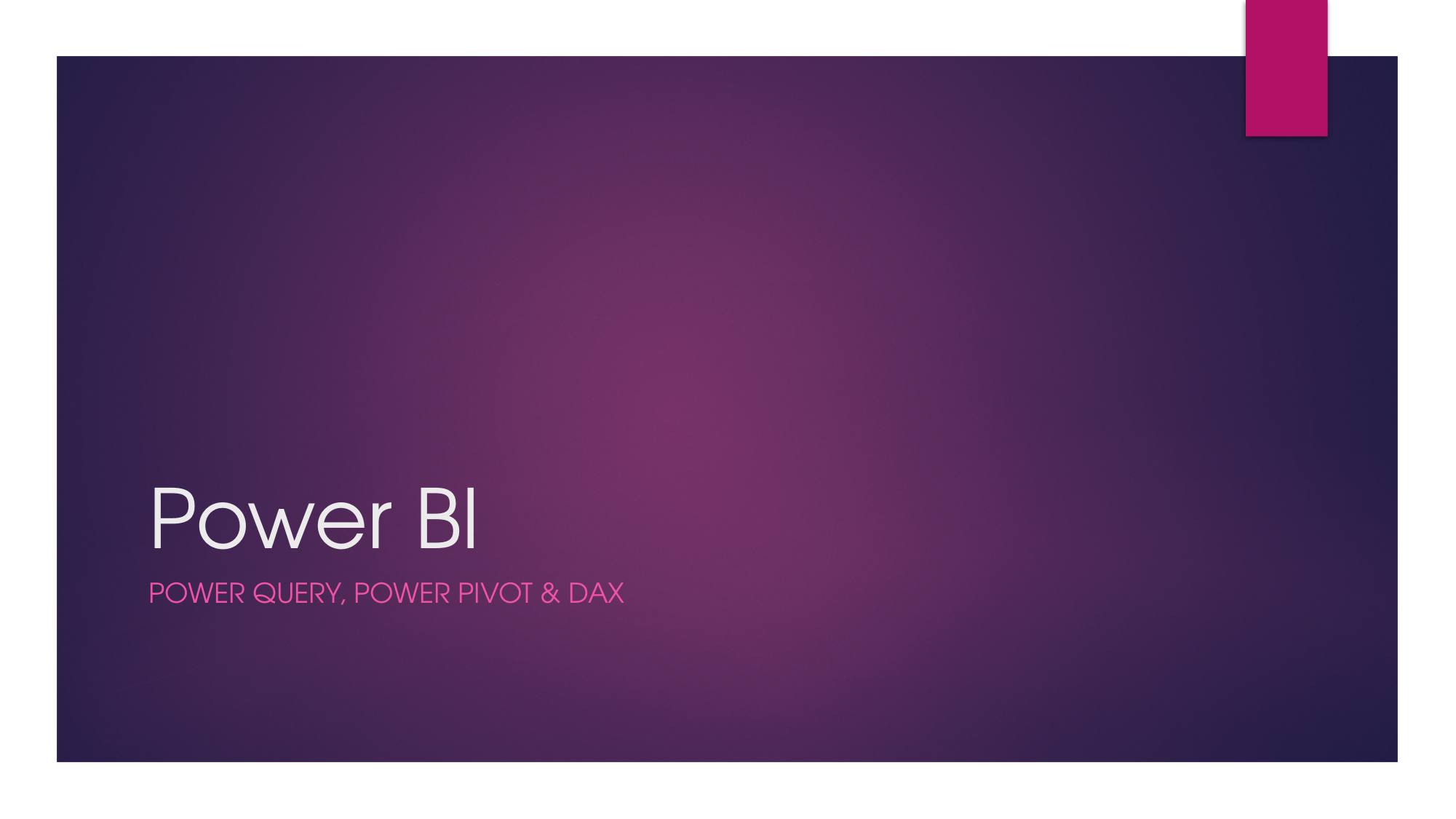

# Power BI
POwer Query, Power pivot & DAX